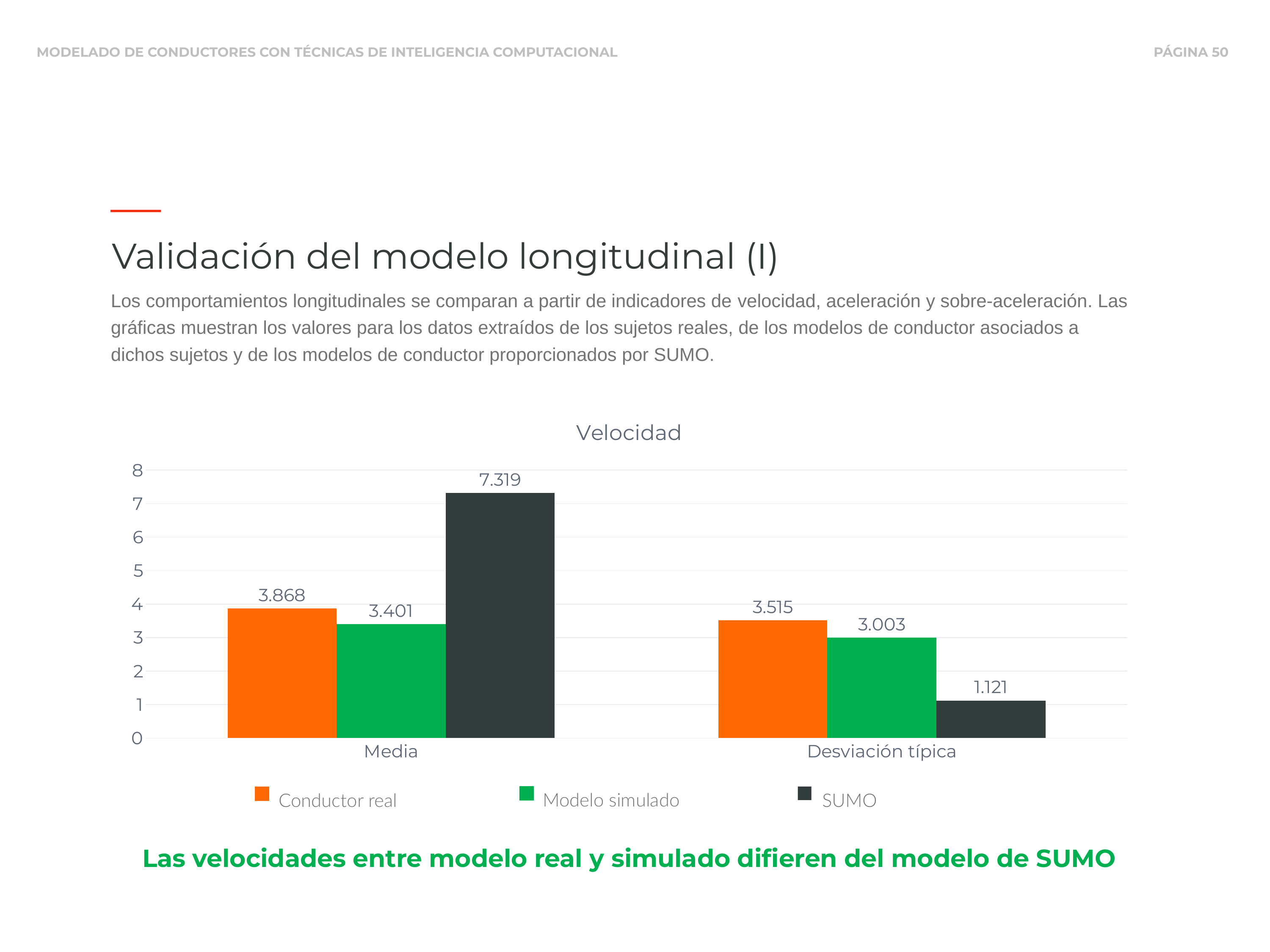

Validación del modelo longitudinal (I)
Los comportamientos longitudinales se comparan a partir de indicadores de velocidad, aceleración y sobre-aceleración. Las gráficas muestran los valores para los datos extraídos de los sujetos reales, de los modelos de conductor asociados a dichos sujetos y de los modelos de conductor proporcionados por SUMO.

### Chart: Velocidad

| Category | Real | Simulado | Sumo |
|---|---|---|---|
| Media | 3.868 | 3.401 | 7.319 |
| Desviación típica | 3.515 | 3.003 | 1.121 |
Modelo simulado
SUMO
Conductor real

Las velocidades entre modelo real y simulado difieren del modelo de SUMO